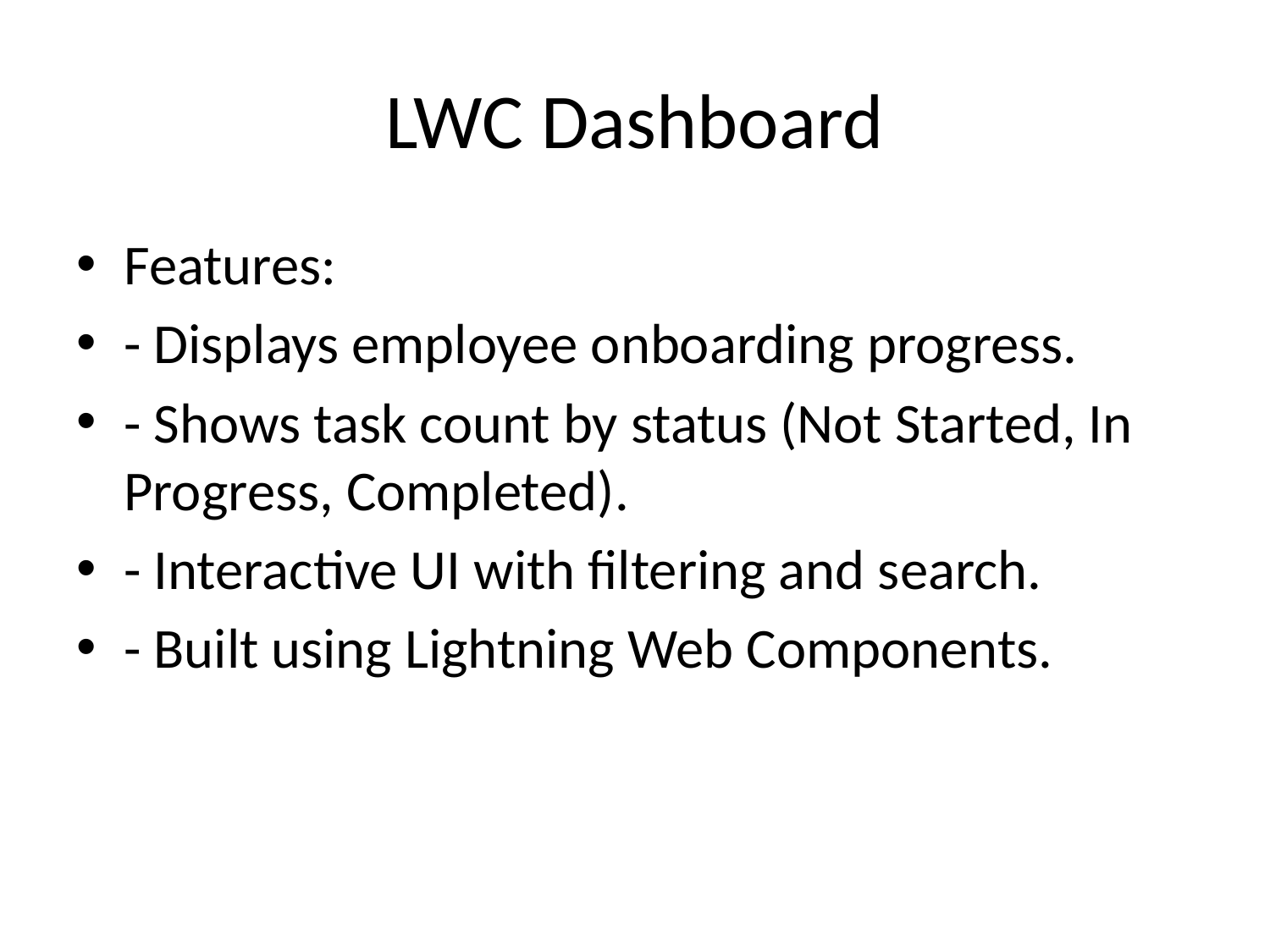

# LWC Dashboard
Features:
- Displays employee onboarding progress.
- Shows task count by status (Not Started, In Progress, Completed).
- Interactive UI with filtering and search.
- Built using Lightning Web Components.